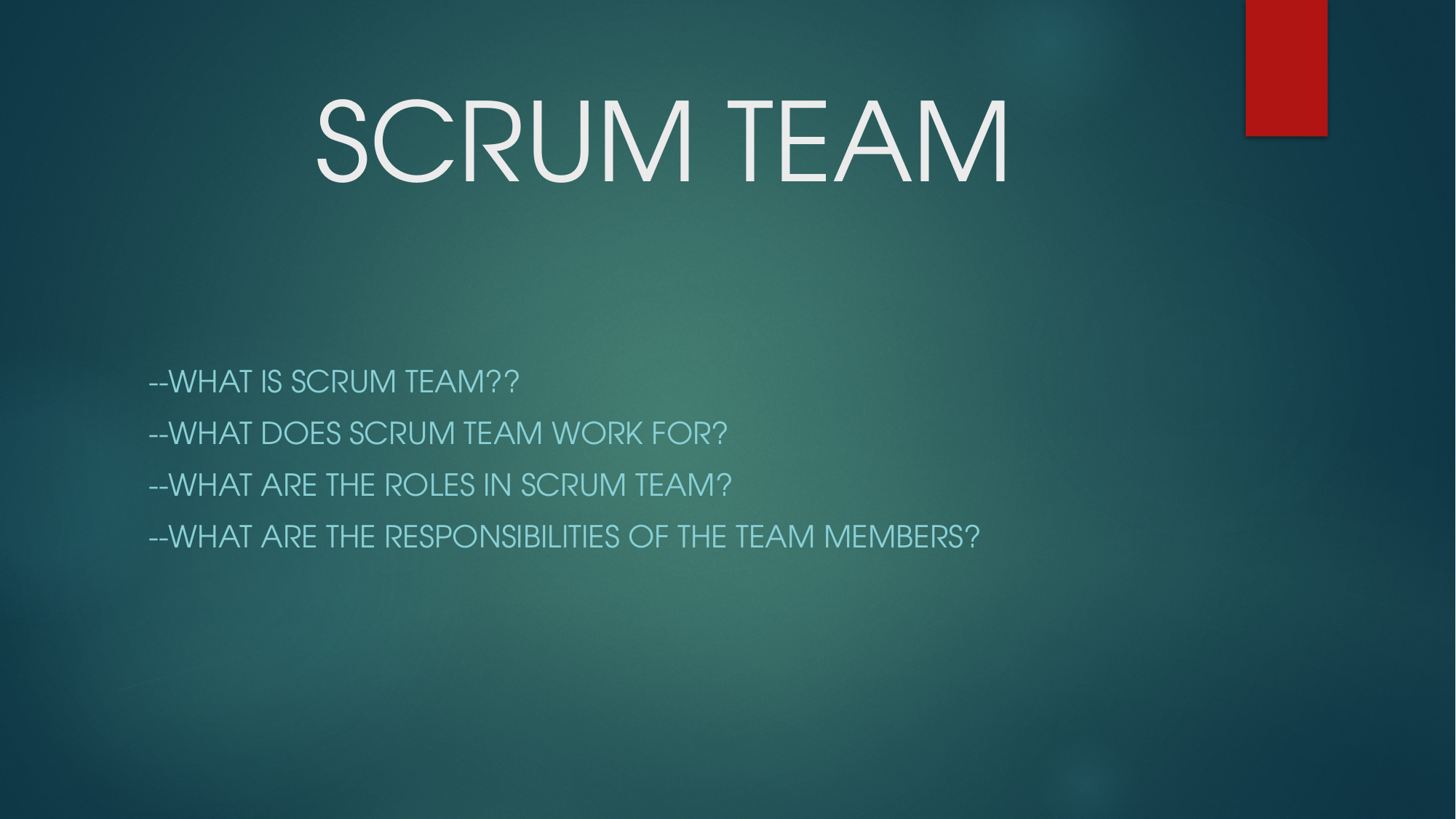

# SCRUM TEAM
--What is scrum team??
--What does scrum team work for?
--What are the Roles in scrum team?
--what are the responsibilities of the team members?